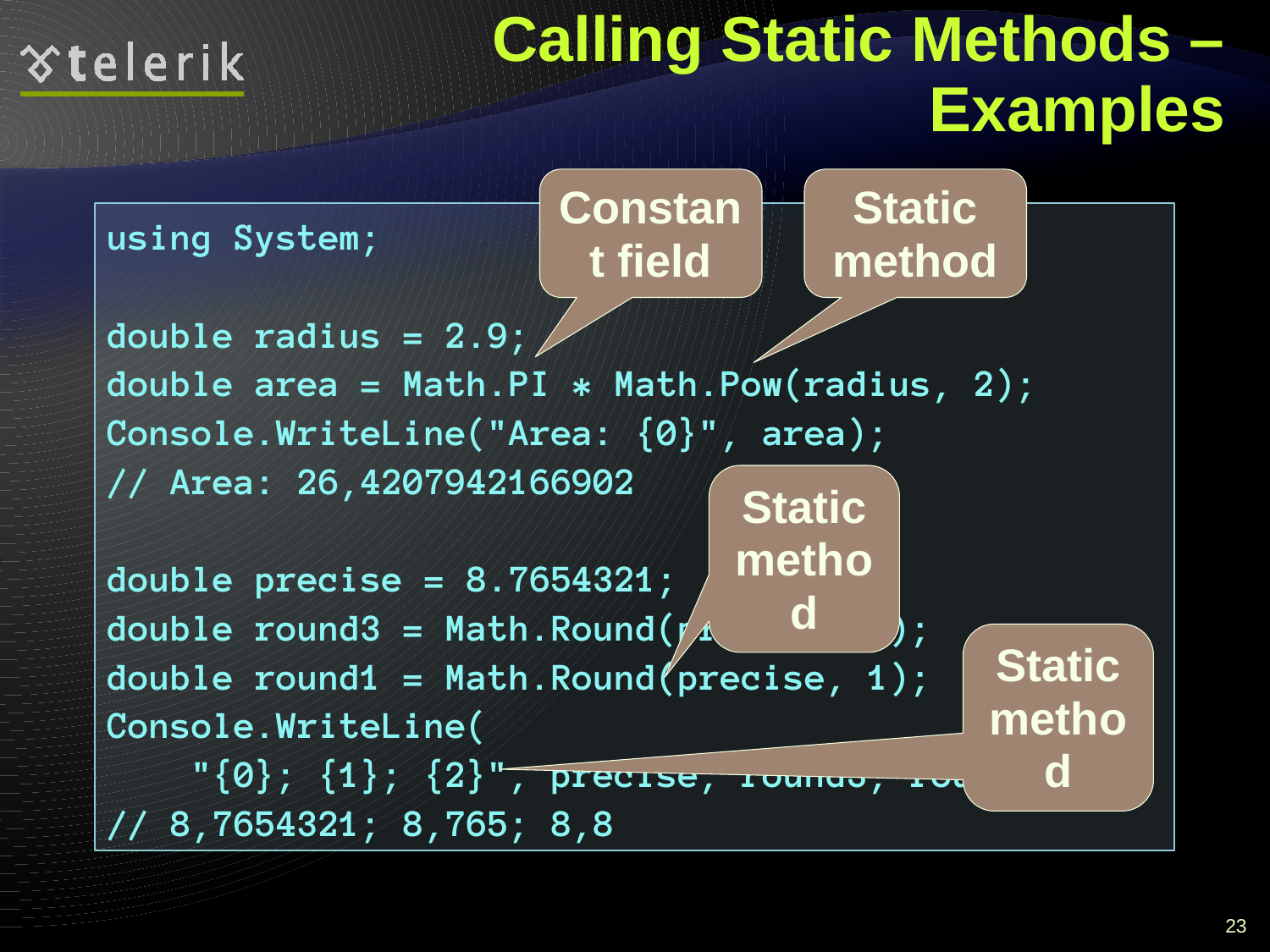

# Calling Static Methods – Examples
Constant field
Static method
using System;

double radius = 2.9;
double area = Math.PI * Math.Pow(radius, 2);
Console.WriteLine("Area: {0}", area);
// Area: 26,4207942166902

double precise = 8.7654321;
double round3 = Math.Round(precise, 3);
double round1 = Math.Round(precise, 1);
Console.WriteLine(
    "{0}; {1}; {2}", precise, round3, round1);
// 8,7654321; 8,765; 8,8
Static method
Static method
23